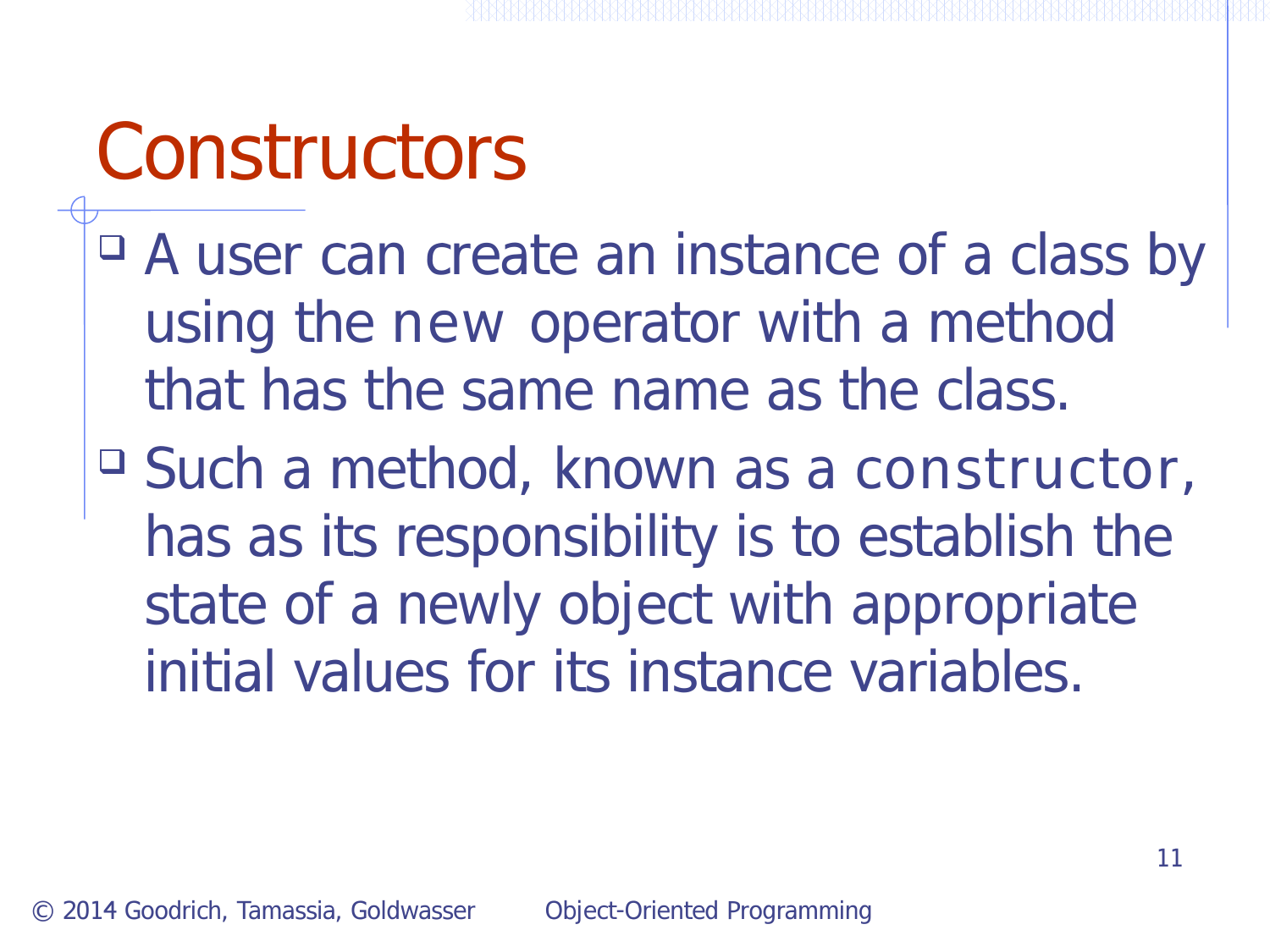

# Constructors
A user can create an instance of a class by using the new operator with a method that has the same name as the class.
Such a method, known as a constructor, has as its responsibility is to establish the state of a newly object with appropriate initial values for its instance variables.
11
© 2014 Goodrich, Tamassia, Goldwasser
Object-Oriented Programming